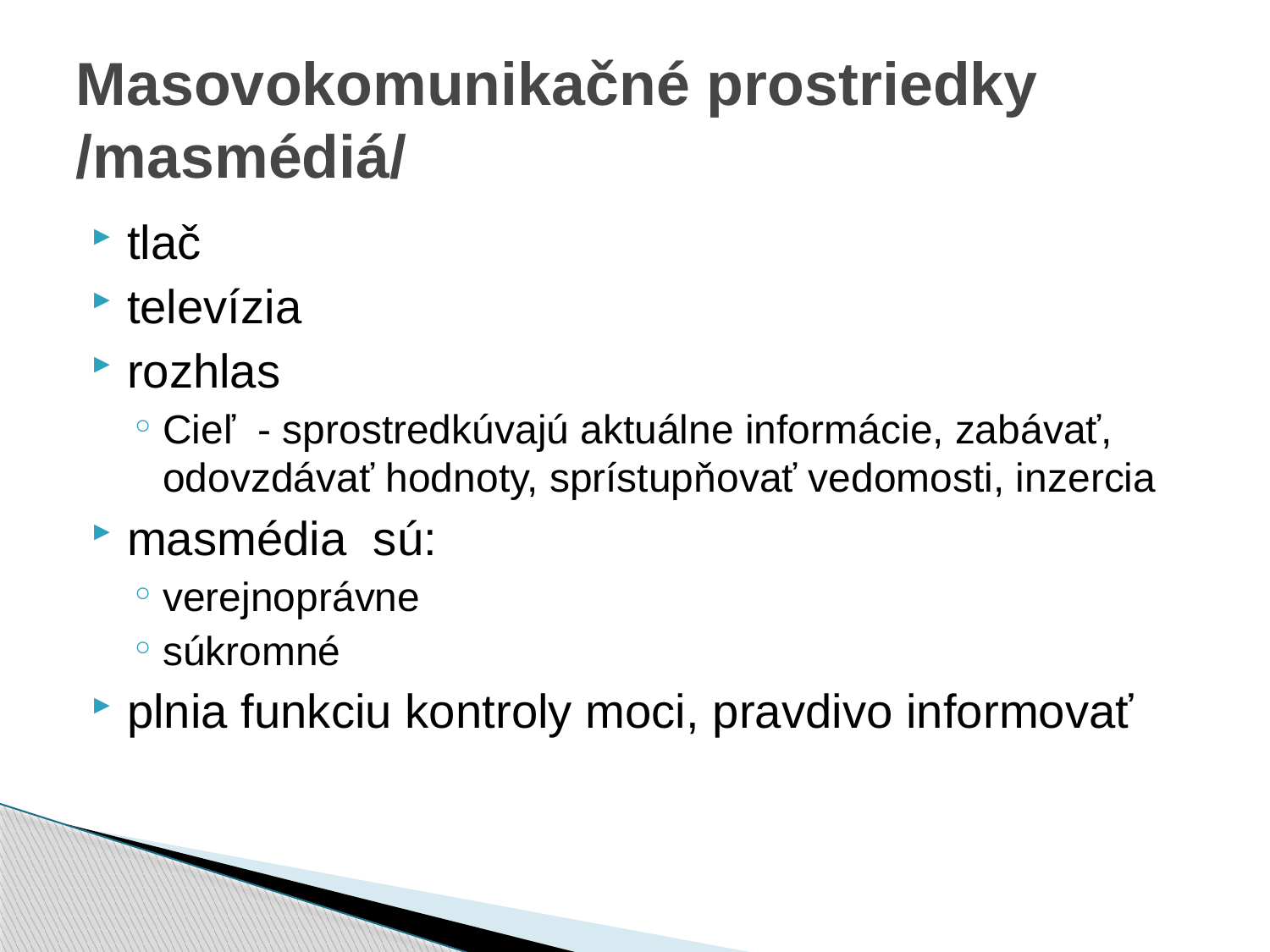

# Masovokomunikačné prostriedky /masmédiá/
tlač
televízia
rozhlas
Cieľ  - sprostredkúvajú aktuálne informácie, zabávať, odovzdávať hodnoty, sprístupňovať vedomosti, inzercia
masmédia  sú:
verejnoprávne
súkromné
plnia funkciu kontroly moci, pravdivo informovať